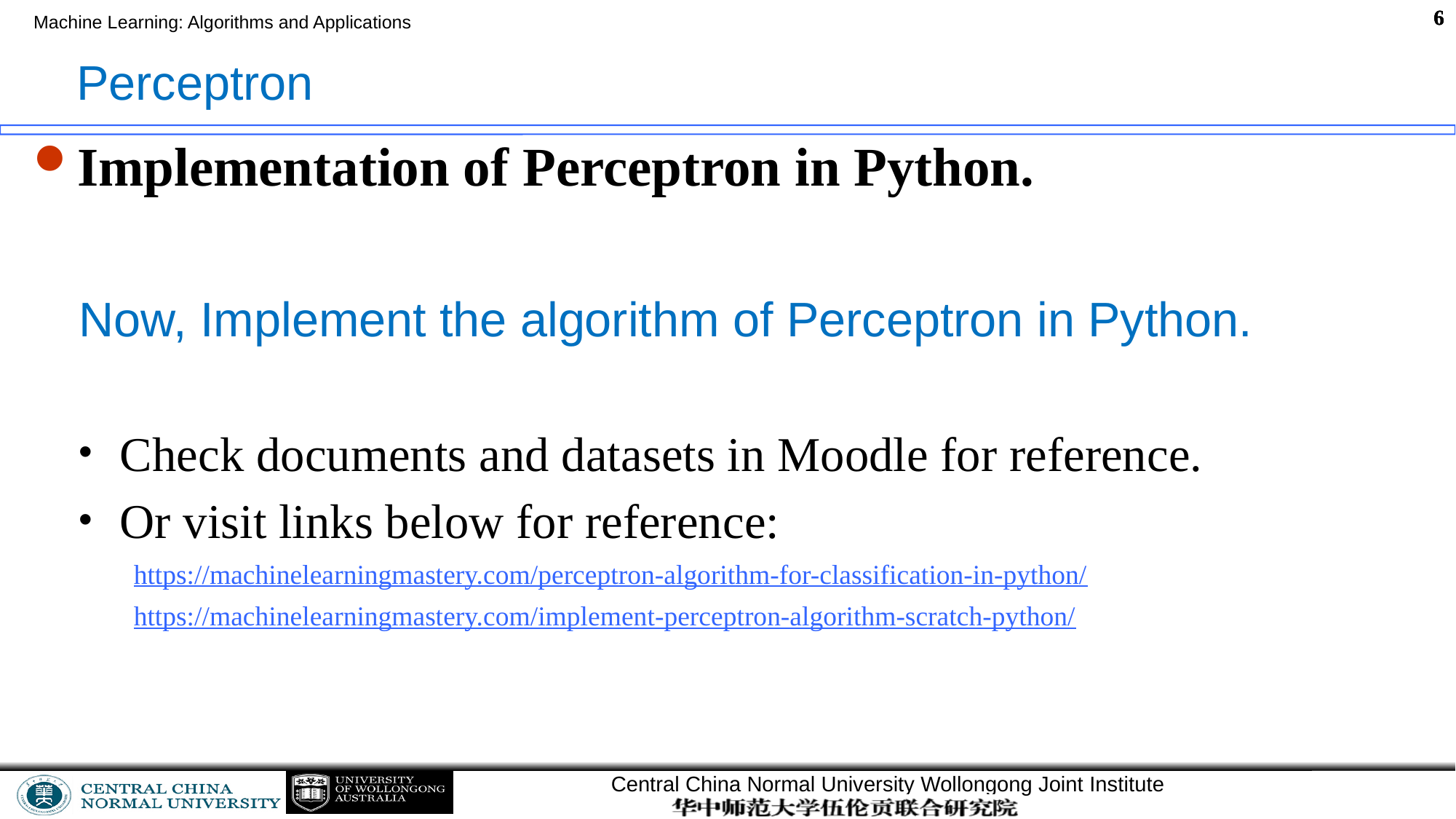

# Perceptron
Implementation of Perceptron in Python.
Now, Implement the algorithm of Perceptron in Python.

Check documents and datasets in Moodle for reference.
Or visit links below for reference:
https://machinelearningmastery.com/perceptron-algorithm-for-classification-in-python/
https://machinelearningmastery.com/implement-perceptron-algorithm-scratch-python/